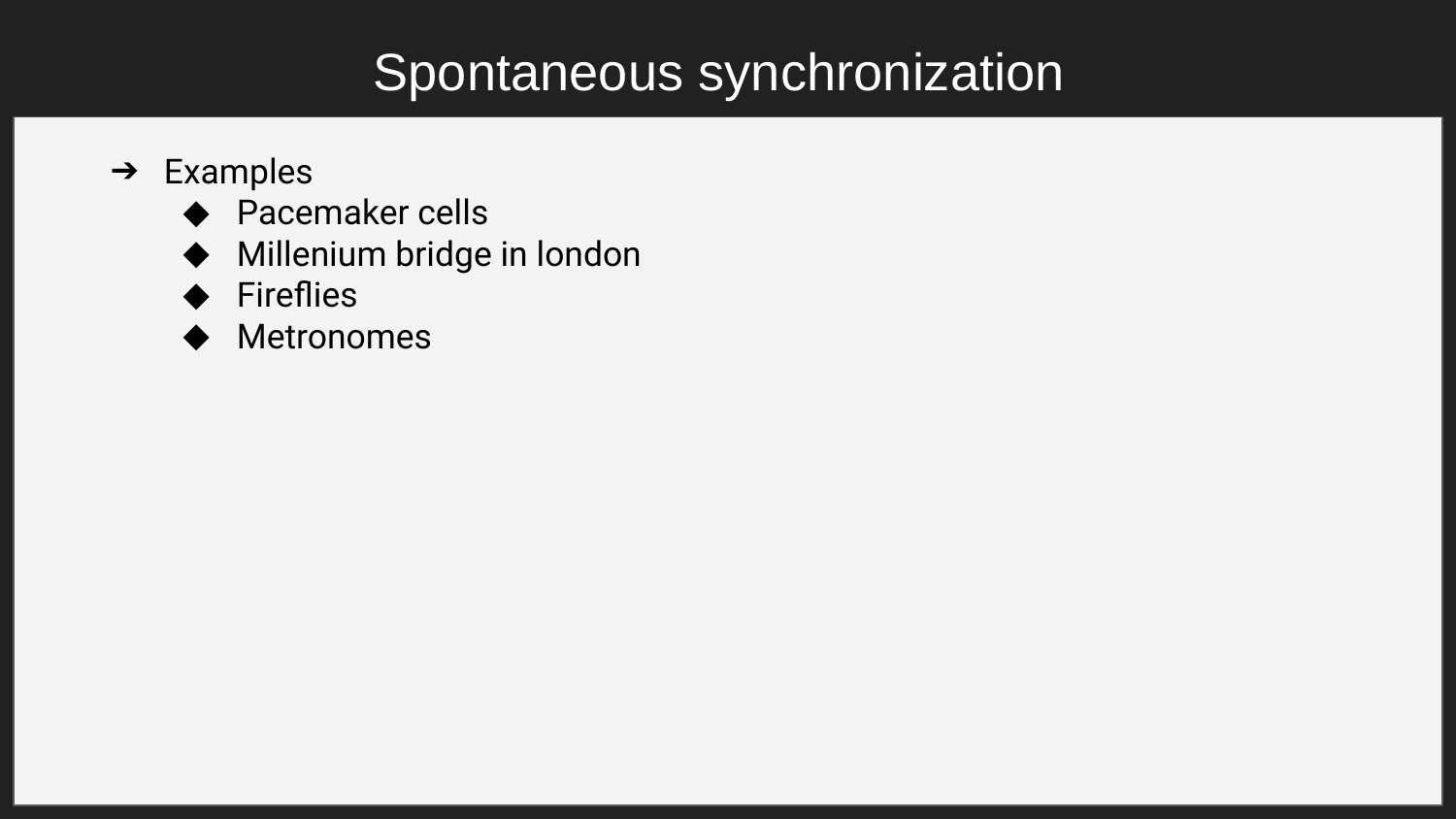

# Spontaneous synchronization

Examples
Pacemaker cells
Millenium bridge in london
Fireflies
Metronomes